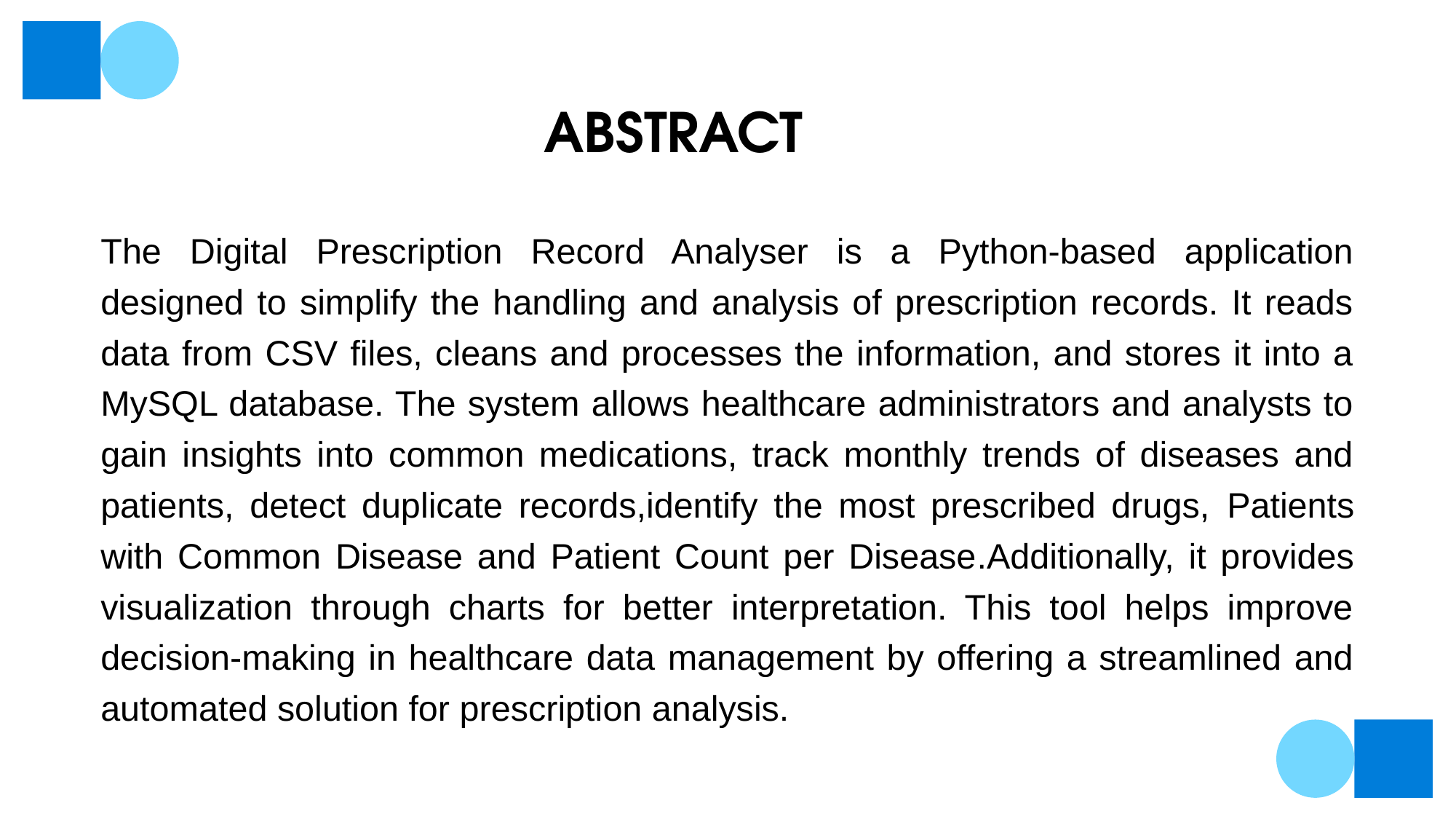

# ABSTRACT
The Digital Prescription Record Analyser is a Python-based application designed to simplify the handling and analysis of prescription records. It reads data from CSV files, cleans and processes the information, and stores it into a MySQL database. The system allows healthcare administrators and analysts to gain insights into common medications, track monthly trends of diseases and patients, detect duplicate records,identify the most prescribed drugs, Patients with Common Disease and Patient Count per Disease.Additionally, it provides visualization through charts for better interpretation. This tool helps improve decision-making in healthcare data management by offering a streamlined and automated solution for prescription analysis.